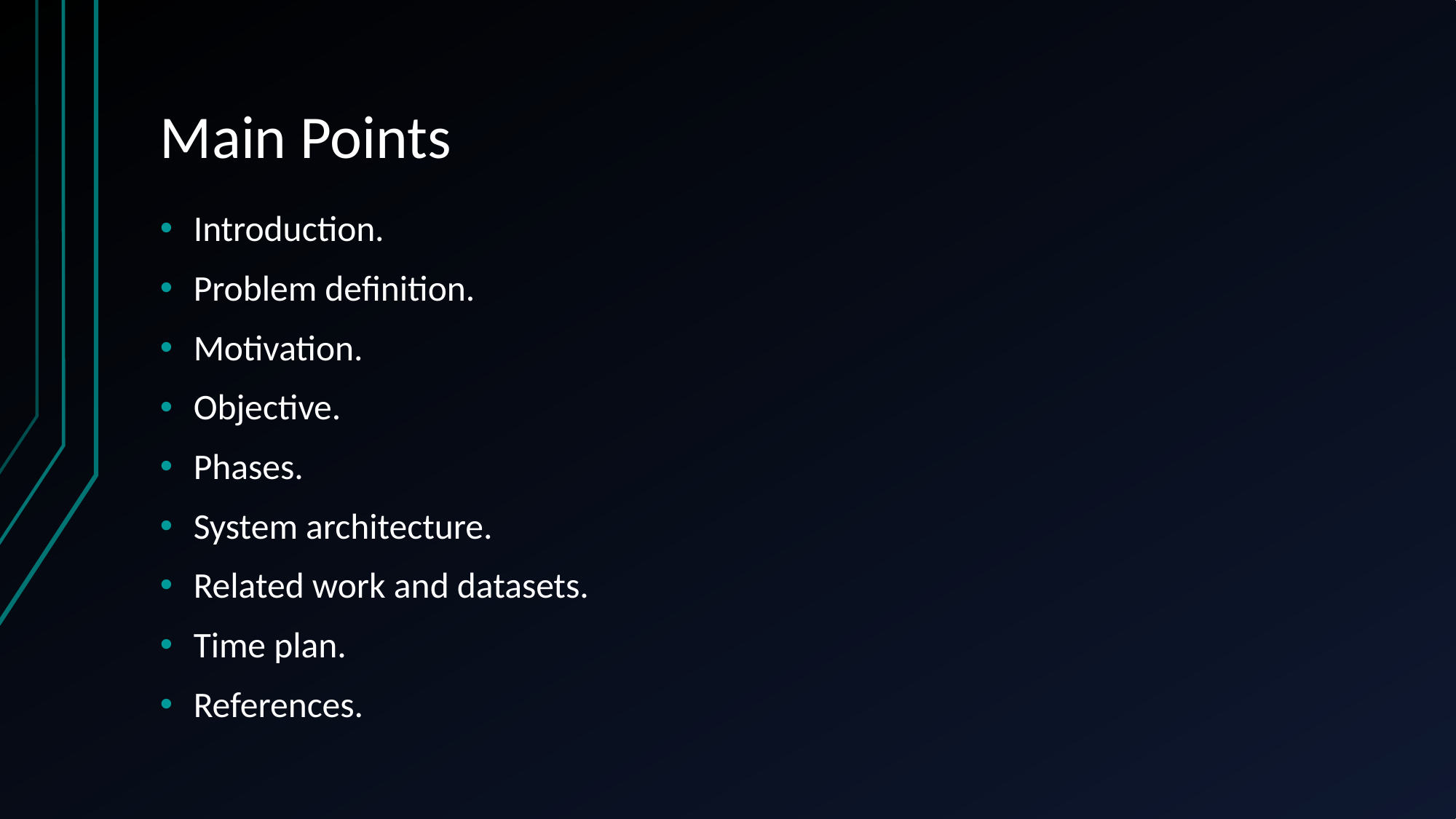

# Main Points
Introduction.
Problem definition.
Motivation.
Objective.
Phases.
System architecture.
Related work and datasets.
Time plan.
References.